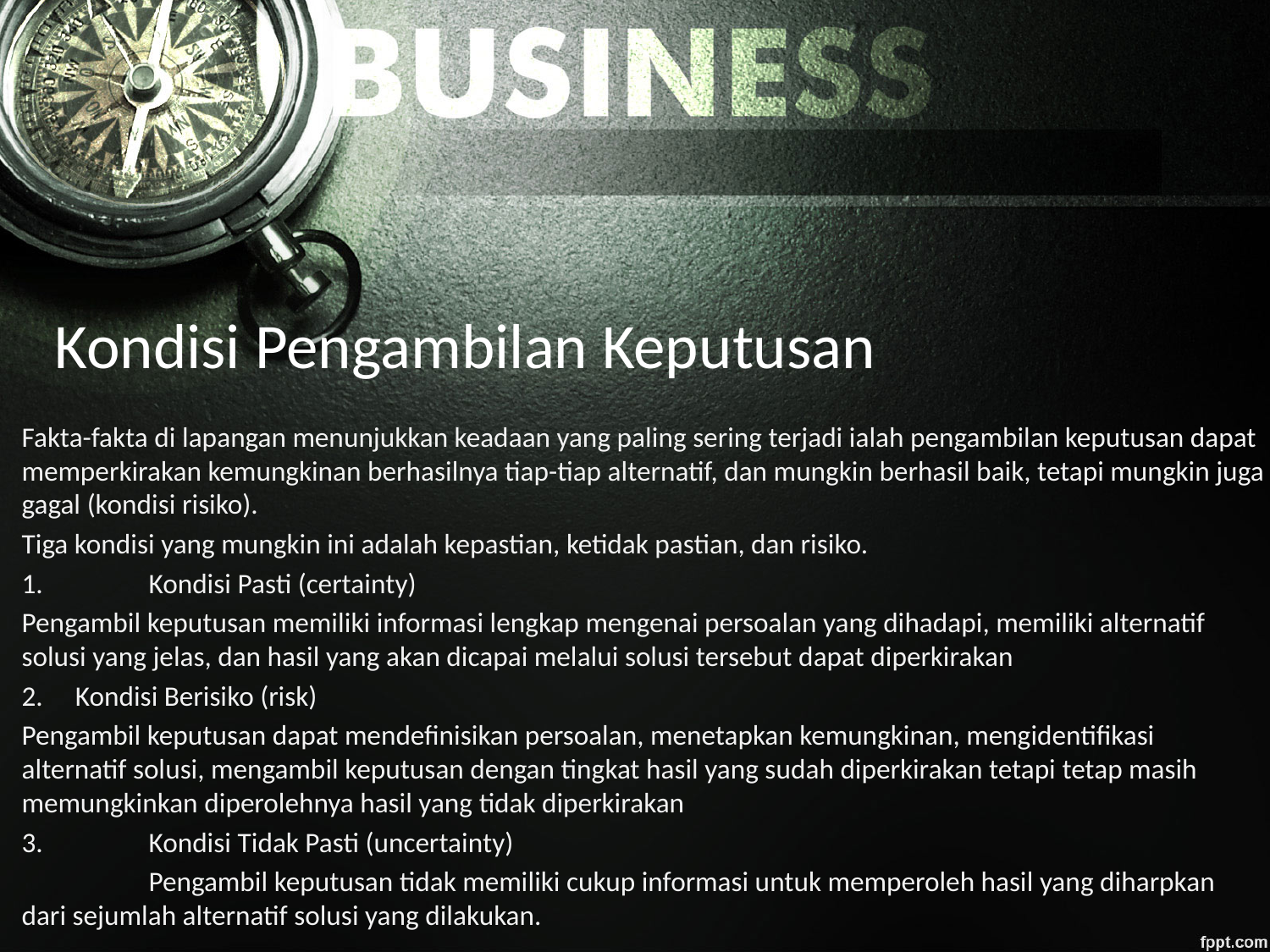

# Kondisi Pengambilan Keputusan
Fakta-fakta di lapangan menunjukkan keadaan yang paling sering terjadi ialah pengambilan keputusan dapat memperkirakan kemungkinan berhasilnya tiap-tiap alternatif, dan mungkin berhasil baik, tetapi mungkin juga gagal (kondisi risiko).
Tiga kondisi yang mungkin ini adalah kepastian, ketidak pastian, dan risiko.
1.	Kondisi Pasti (certainty)
Pengambil keputusan memiliki informasi lengkap mengenai persoalan yang dihadapi, memiliki alternatif solusi yang jelas, dan hasil yang akan dicapai melalui solusi tersebut dapat diperkirakan
Kondisi Berisiko (risk)
Pengambil keputusan dapat mendefinisikan persoalan, menetapkan kemungkinan, mengidentifikasi alternatif solusi, mengambil keputusan dengan tingkat hasil yang sudah diperkirakan tetapi tetap masih memungkinkan diperolehnya hasil yang tidak diperkirakan
3.	Kondisi Tidak Pasti (uncertainty)
	Pengambil keputusan tidak memiliki cukup informasi untuk memperoleh hasil yang diharpkan dari sejumlah alternatif solusi yang dilakukan.